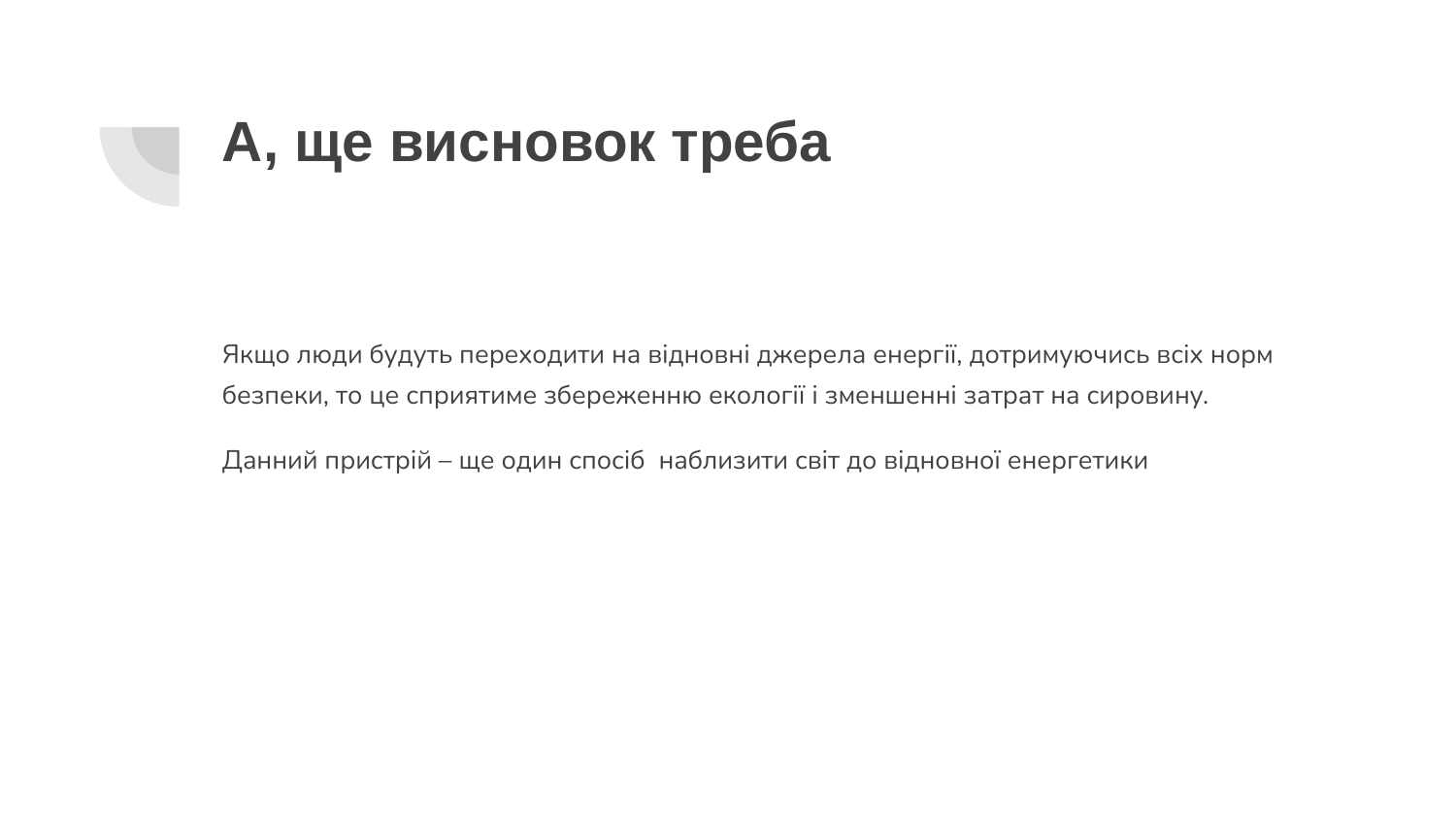

# А, ще висновок треба
Якщо люди будуть переходити на відновні джерела енергії, дотримуючись всіх норм безпеки, то це сприятиме збереженню екології і зменшенні затрат на сировину.
Данний пристрій – ще один спосіб  наблизити світ до відновної енергетики